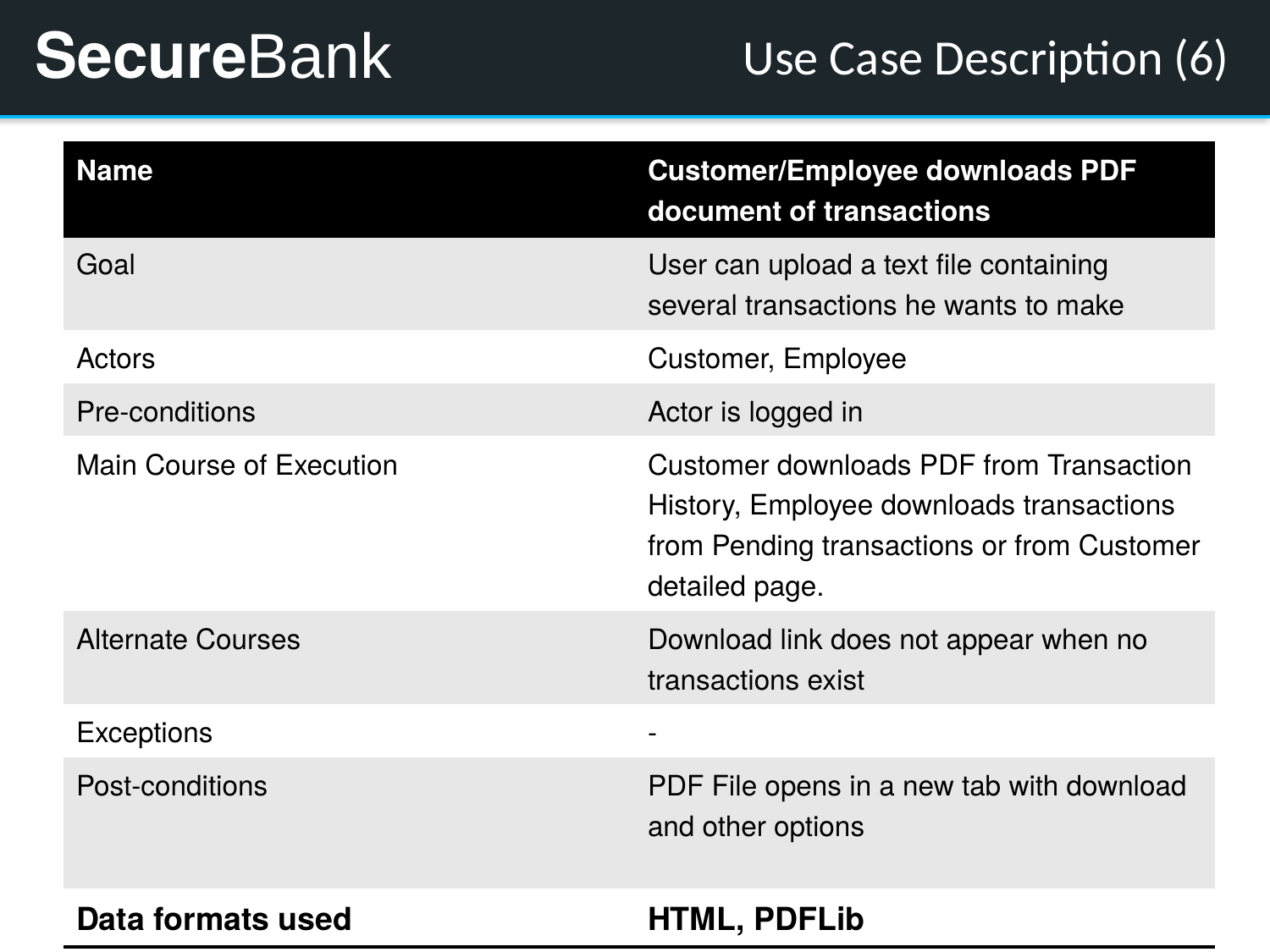

# Use Case Description (6)
| Name | Customer/Employee downloads PDF document of transactions |
| --- | --- |
| Goal | User can upload a text file containing several transactions he wants to make |
| Actors | Customer, Employee |
| Pre-conditions | Actor is logged in |
| Main Course of Execution | Customer downloads PDF from Transaction History, Employee downloads transactions from Pending transactions or from Customer detailed page. |
| Alternate Courses | Download link does not appear when no transactions exist |
| Exceptions | - |
| Post-conditions | PDF File opens in a new tab with download and other options |
| Data formats used | HTML, PDFLib |